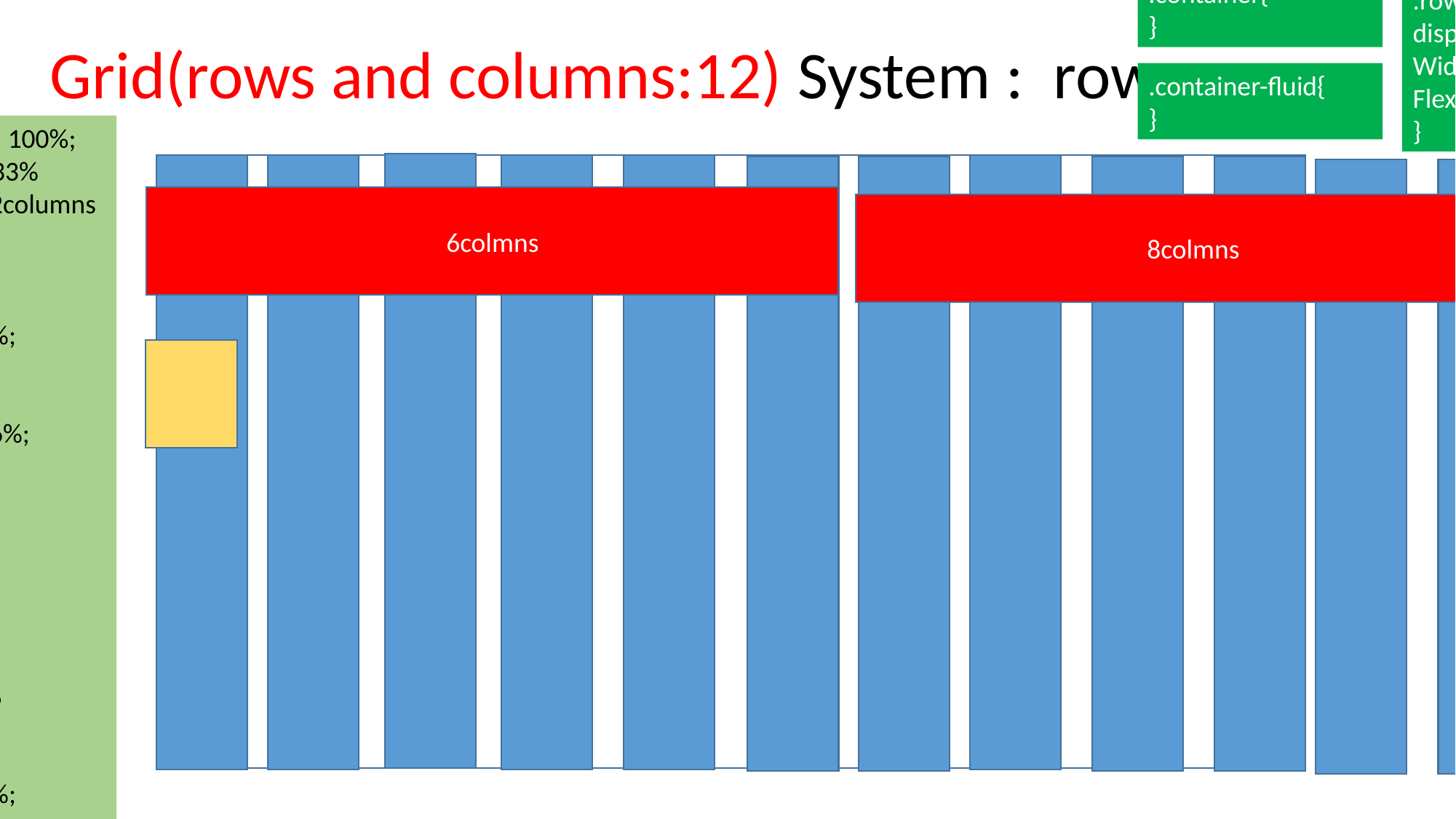

.container{
}
.row{
display:flex;
Width:100%
Flex-wrap:wrap;
}
# Grid(rows and columns:12) System :  rows
.container-fluid{
}
Total width : 100%;
Column : 8.33%
Fullwidth:12columns

.col-1{
Width:8.33%;
}
.col-2{
Width:16.66%;
}
.col-3{
Width:25%;
}
..

.col-12{
Width:100%
}
.col-xs-1{
Width:8.33%;
}
.col-sm-2{
	width:16.66%;
}
.col-1..12
.col-sm-1…12
.col-md-1..12
.col-lg-1…12
.col-xl-1..12
.col-xxl-1..12

6colmns
8colmns